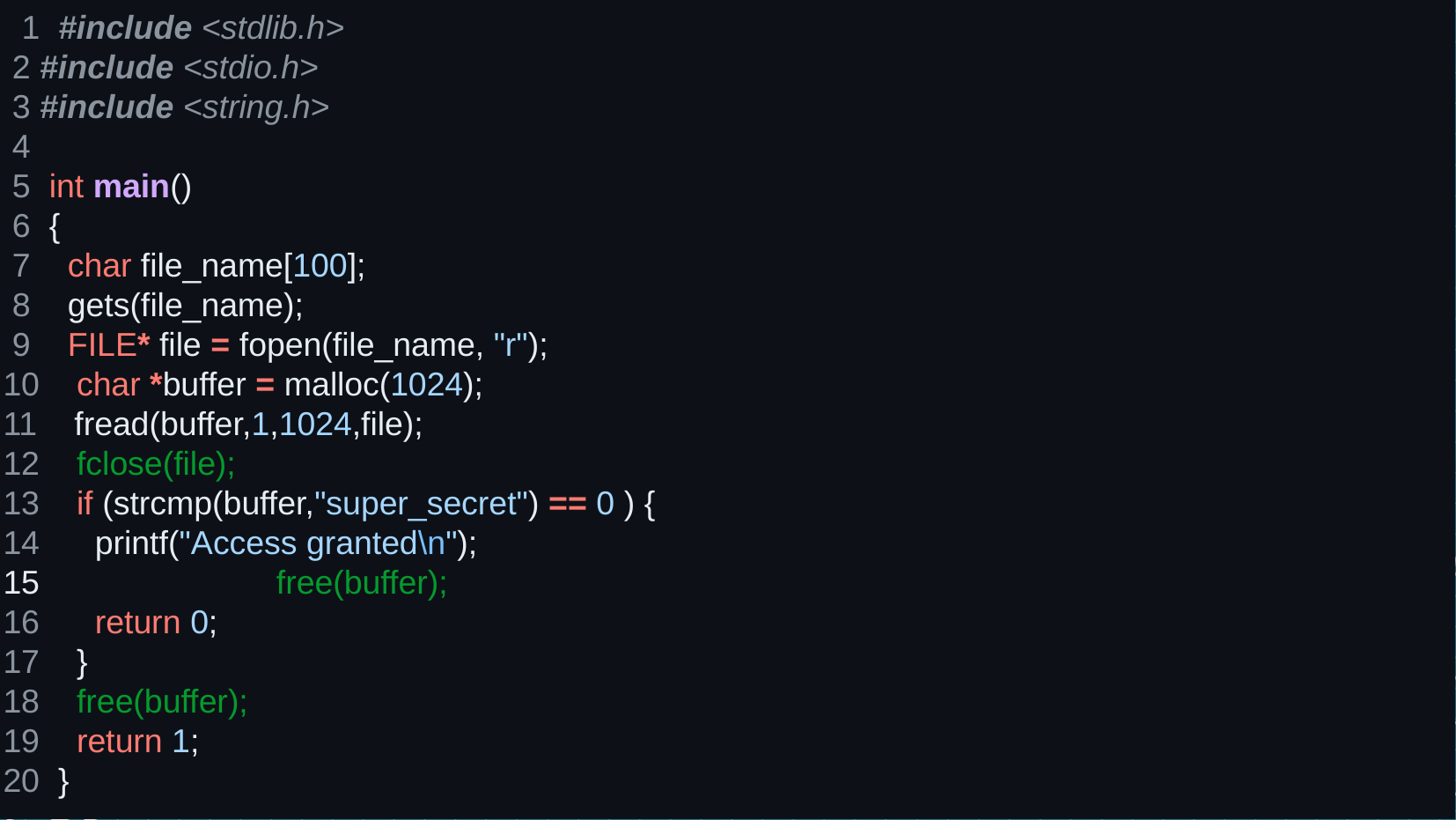

1  #include <stdlib.h>
 2 #include <stdio.h>
 3 #include <string.h>
 4
 5  int main()
 6  {
 7    char file_name[100];
 8    gets(file_name);
 9    FILE* file = fopen(file_name, "r");
10    char *buffer = malloc(1024);
11    fread(buffer,1,1024,file);
12    fclose(file);
13    if (strcmp(buffer,"super_secret") == 0 ) {
14      printf("Access granted\n");
15		 free(buffer);
16      return 0;
17    }
18    free(buffer);
19    return 1;
20  }
# C : ESP-IDF